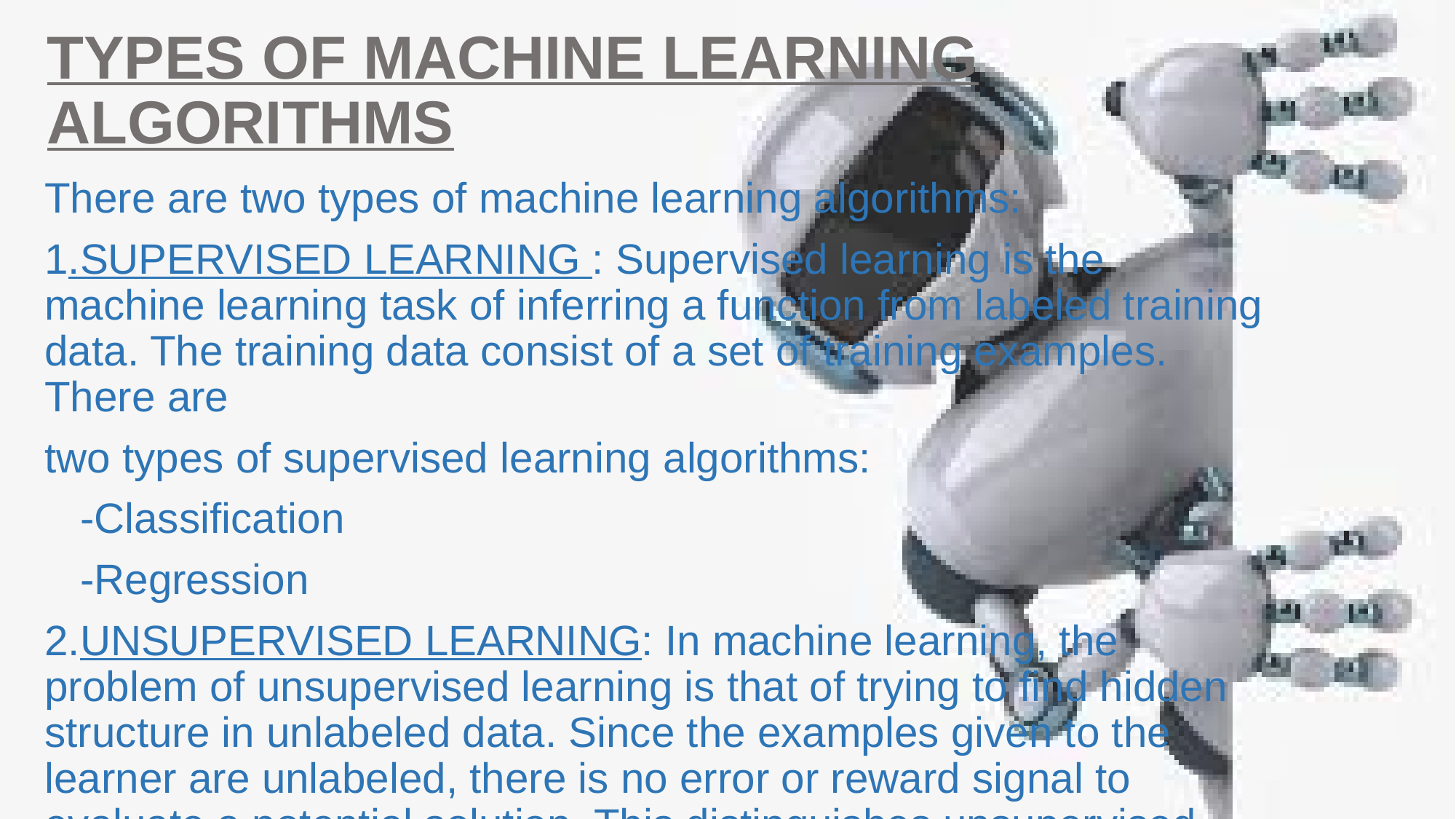

# TYPES OF MACHINE LEARNING ALGORITHMS
There are two types of machine learning algorithms:
1.SUPERVISED LEARNING : Supervised learning is the machine learning task of inferring a function from labeled training data. The training data consist of a set of training examples. There are
two types of supervised learning algorithms:
   -Classification
   -Regression
2.UNSUPERVISED LEARNING: In machine learning, the problem of unsupervised learning is that of trying to find hidden structure in unlabeled data. Since the examples given to the learner are unlabeled, there is no error or reward signal to evaluate a potential solution. This distinguishes unsupervised learning from supervised learning.